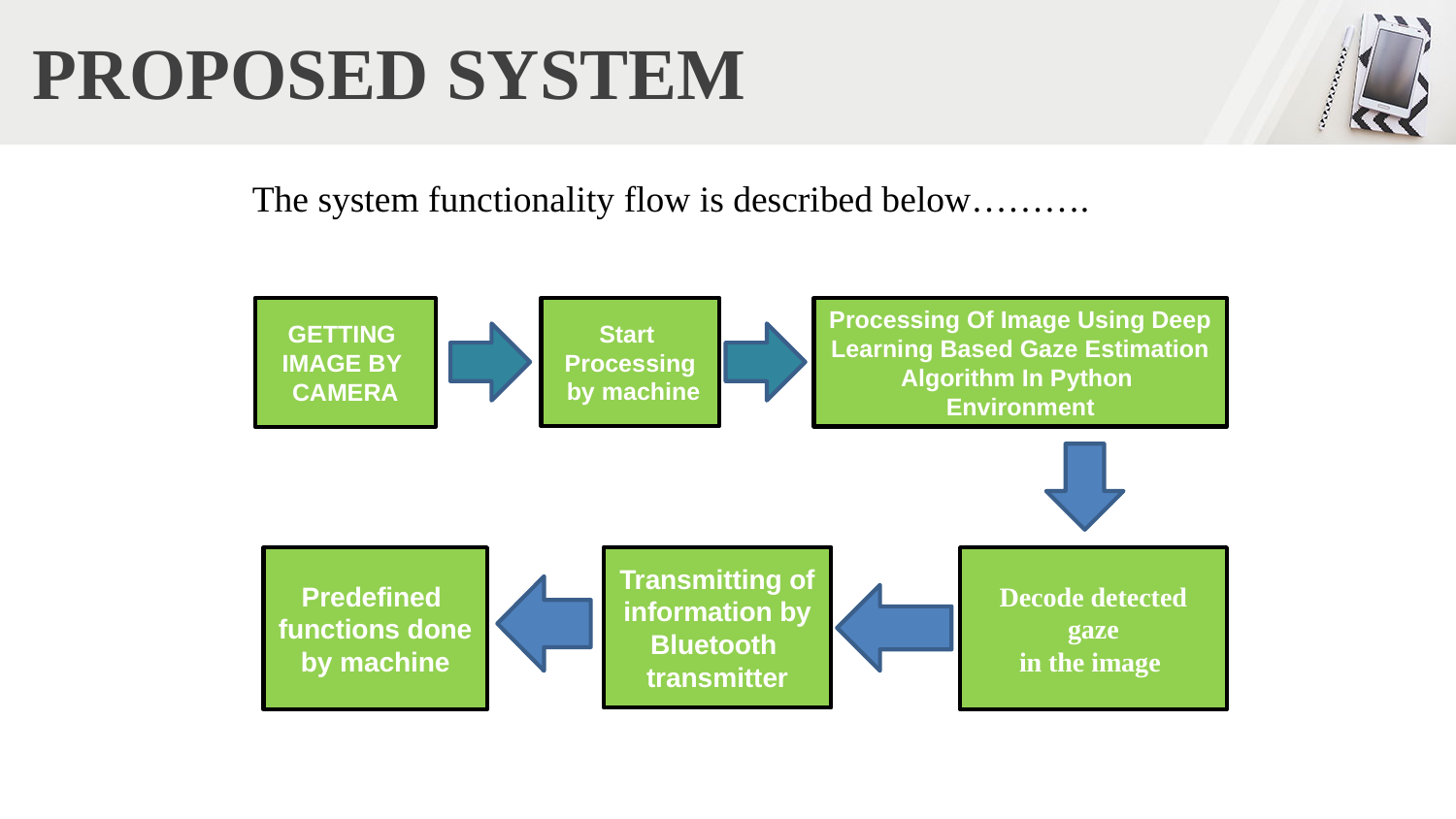

# PROPOSED SYSTEM
The system functionality flow is described below……….
Start
Processing
 by machine
Processing Of Image Using Deep Learning Based Gaze Estimation Algorithm In Python
Environment
GETTING
IMAGE BY
CAMERA

Transmitting of information by Bluetooth
transmitter
Predefined
functions done by machine
Decode detected
 gaze
in the image